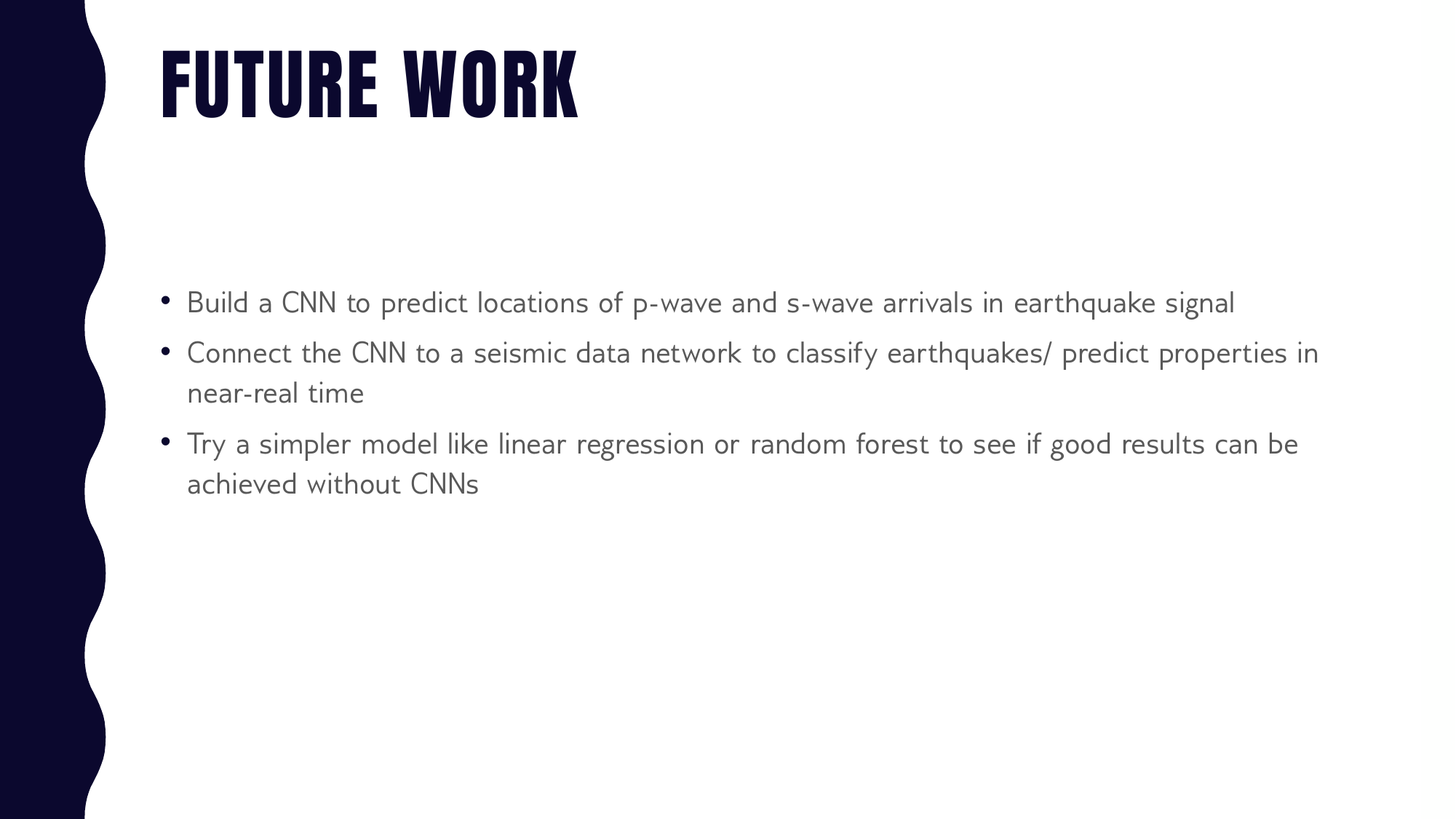

# Future Work
Build a CNN to predict locations of p-wave and s-wave arrivals in earthquake signal
Connect the CNN to a seismic data network to classify earthquakes/ predict properties in near-real time
Try a simpler model like linear regression or random forest to see if good results can be achieved without CNNs